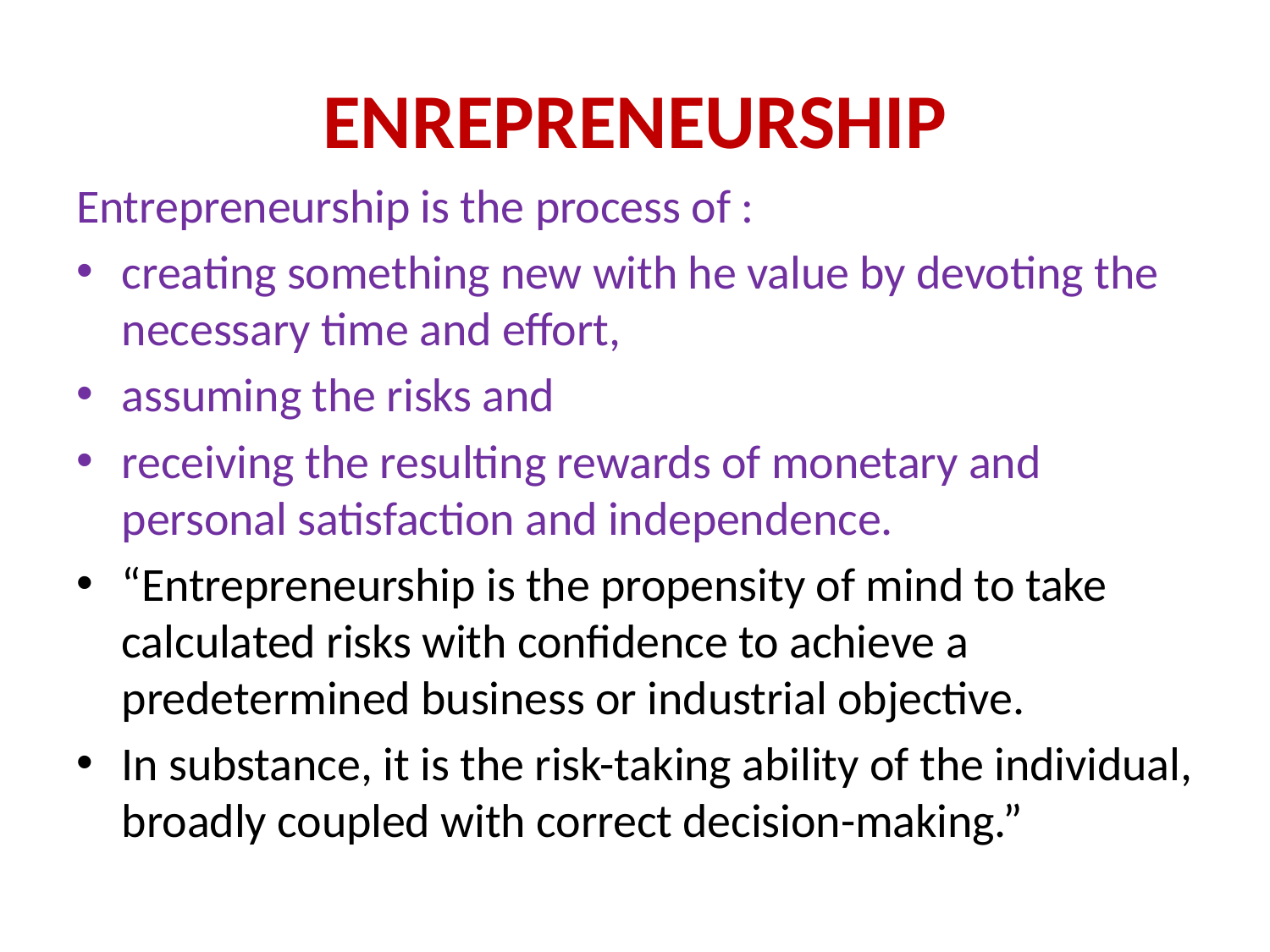

# ENREPRENEURSHIP
Entrepreneurship is the process of :
creating something new with he value by devoting the necessary time and effort,
assuming the risks and
receiving the resulting rewards of monetary and personal satisfaction and independence.
“Entrepreneurship is the propensity of mind to take calculated risks with confidence to achieve a predetermined business or industrial objective.
In substance, it is the risk-taking ability of the individual, broadly coupled with correct decision-making.”